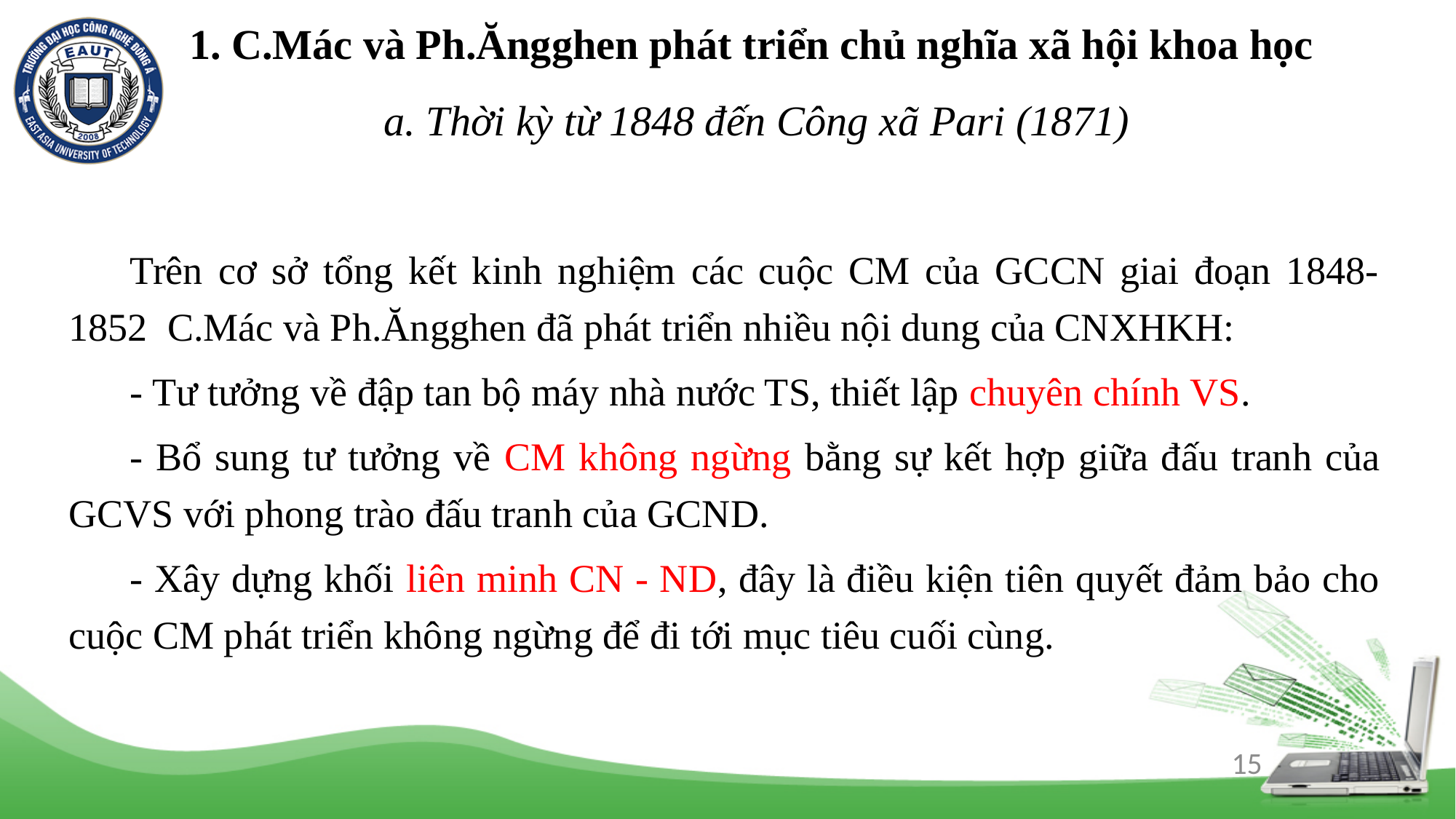

# 1. C.Mác và Ph.Ăngghen phát triển chủ nghĩa xã hội khoa học a. Thời kỳ từ 1848 đến Công xã Pari (1871)
Trên cơ sở tổng kết kinh nghiệm các cuộc CM của GCCN giai đoạn 1848-1852  C.Mác và Ph.Ăngghen đã phát triển nhiều nội dung của CNXHKH:
- Tư tưởng về đập tan bộ máy nhà nước TS, thiết lập chuyên chính VS.
- Bổ sung tư tưởng về CM không ngừng bằng sự kết hợp giữa đấu tranh của GCVS với phong trào đấu tranh của GCND.
- Xây dựng khối liên minh CN - ND, đây là điều kiện tiên quyết đảm bảo cho cuộc CM phát triển không ngừng để đi tới mục tiêu cuối cùng.

15